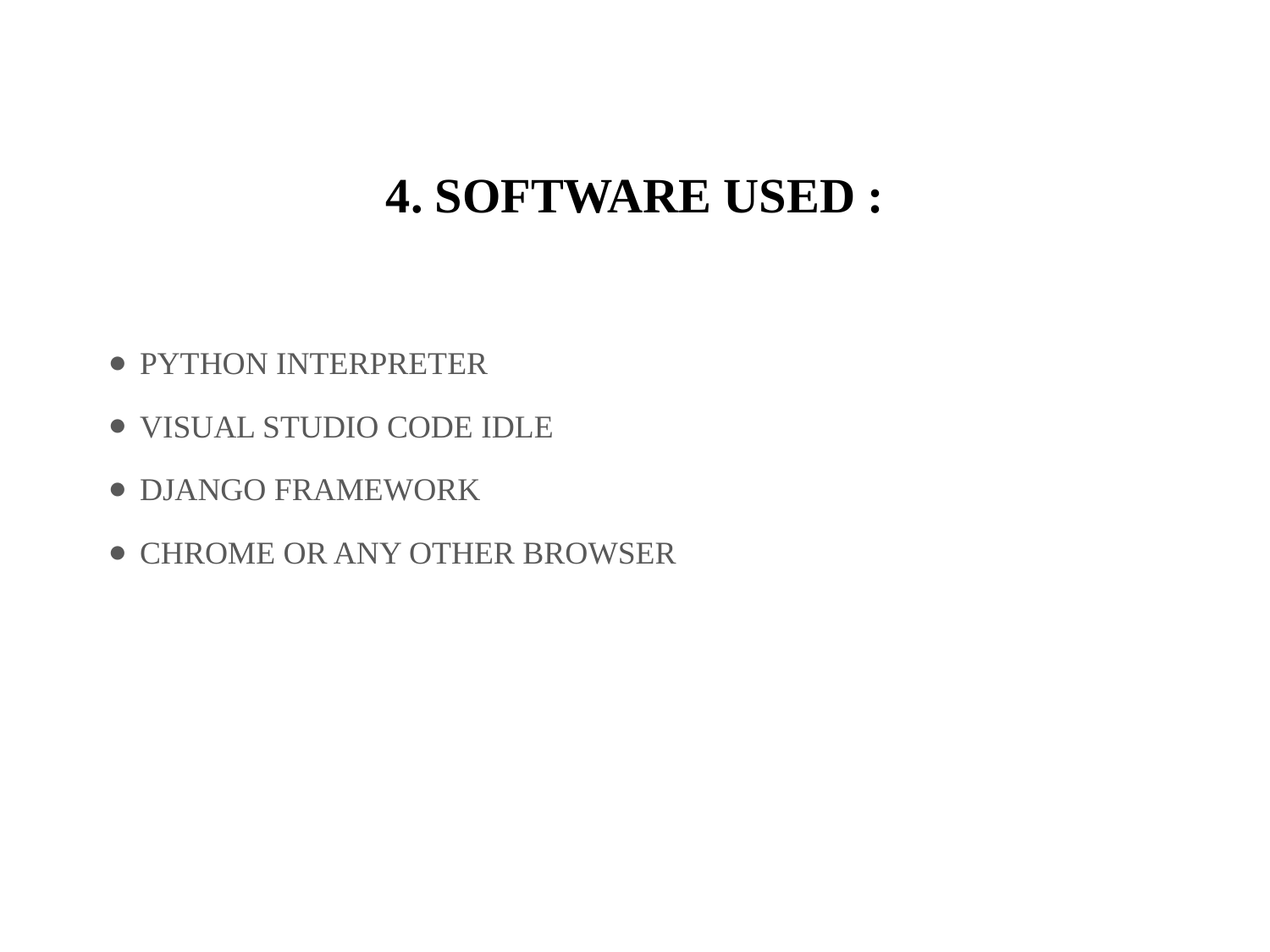

# 4. SOFTWARE USED :
PYTHON INTERPRETER
VISUAL STUDIO CODE IDLE
DJANGO FRAMEWORK
CHROME OR ANY OTHER BROWSER